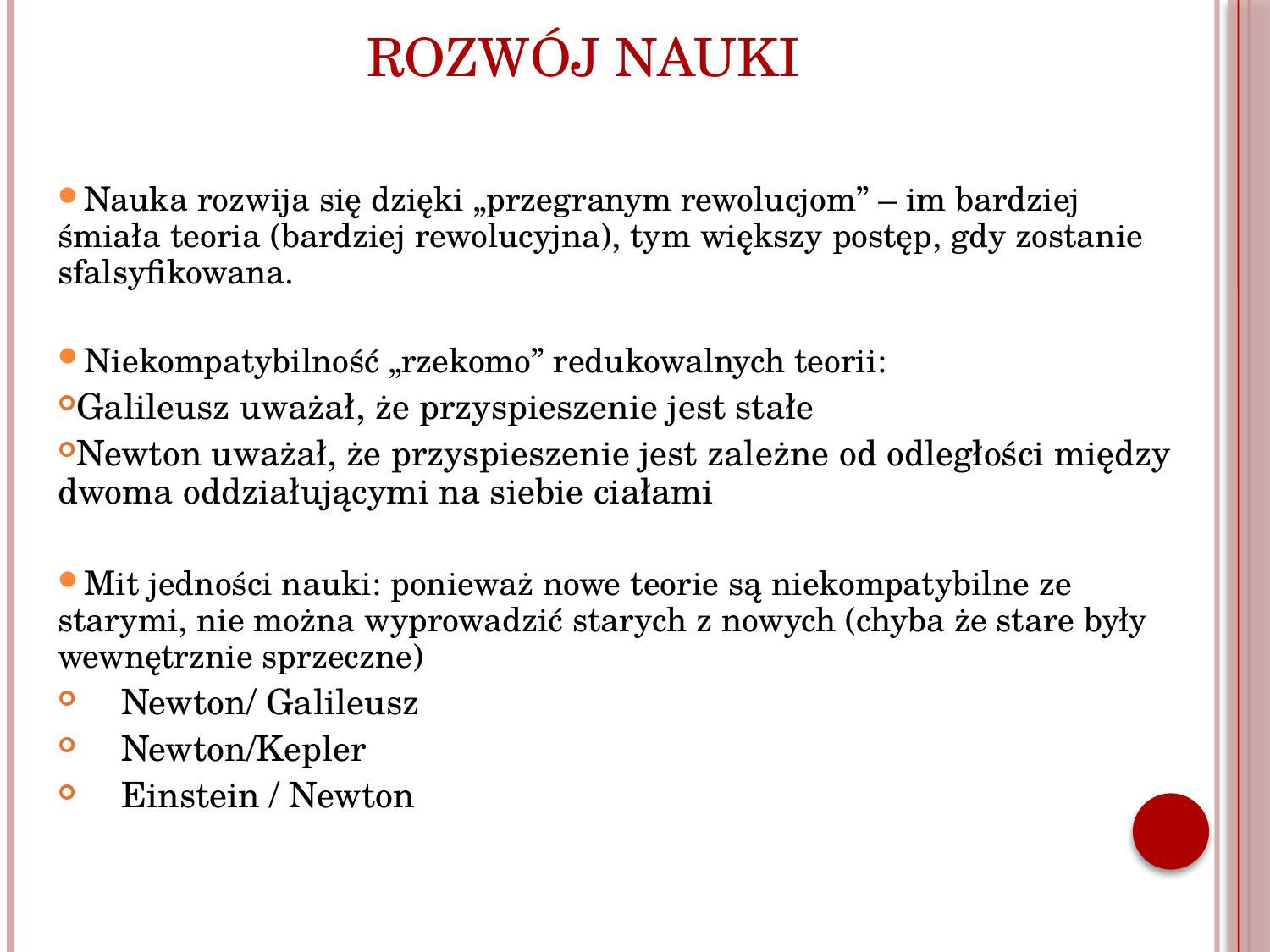

Rozwój nauki
Nauka rozwija się dzięki „przegranym rewolucjom” – im bardziej śmiała teoria (bardziej rewolucyjna), tym większy postęp, gdy zostanie sfalsyfikowana.

Niekompatybilność „rzekomo” redukowalnych teorii:
Galileusz uważał, że przyspieszenie jest stałe
Newton uważał, że przyspieszenie jest zależne od odległości między dwoma oddziałującymi na siebie ciałami

Mit jedności nauki: ponieważ nowe teorie są niekompatybilne ze starymi, nie można wyprowadzić starych z nowych (chyba że stare były wewnętrznie sprzeczne)
	Newton/ Galileusz
	Newton/Kepler
	Einstein / Newton